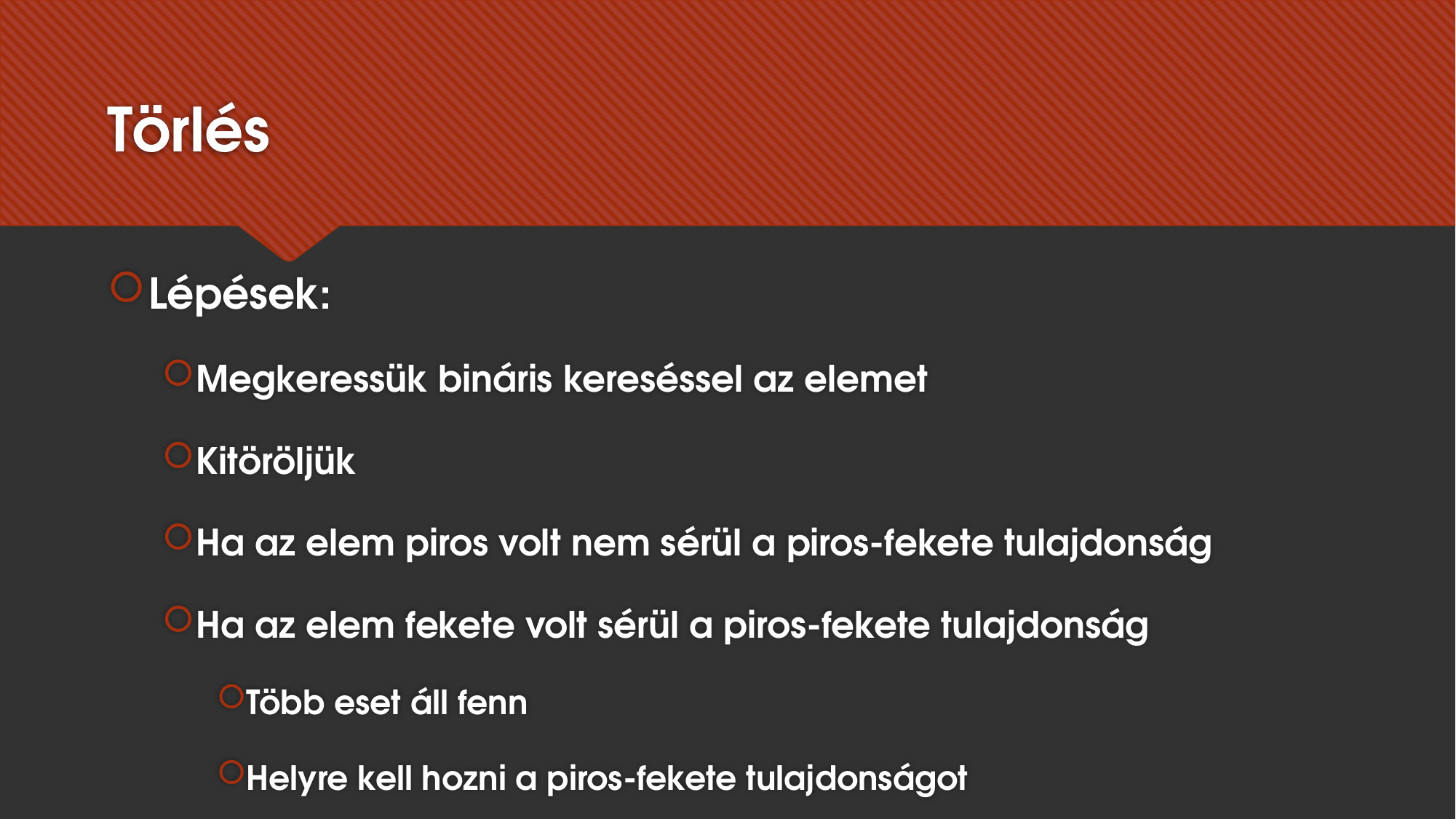

# Törlés
Lépések:
Megkeressük bináris kereséssel az elemet
Kitöröljük
Ha az elem piros volt nem sérül a piros-fekete tulajdonság
Ha az elem fekete volt sérül a piros-fekete tulajdonság
Több eset áll fenn
Helyre kell hozni a piros-fekete tulajdonságot